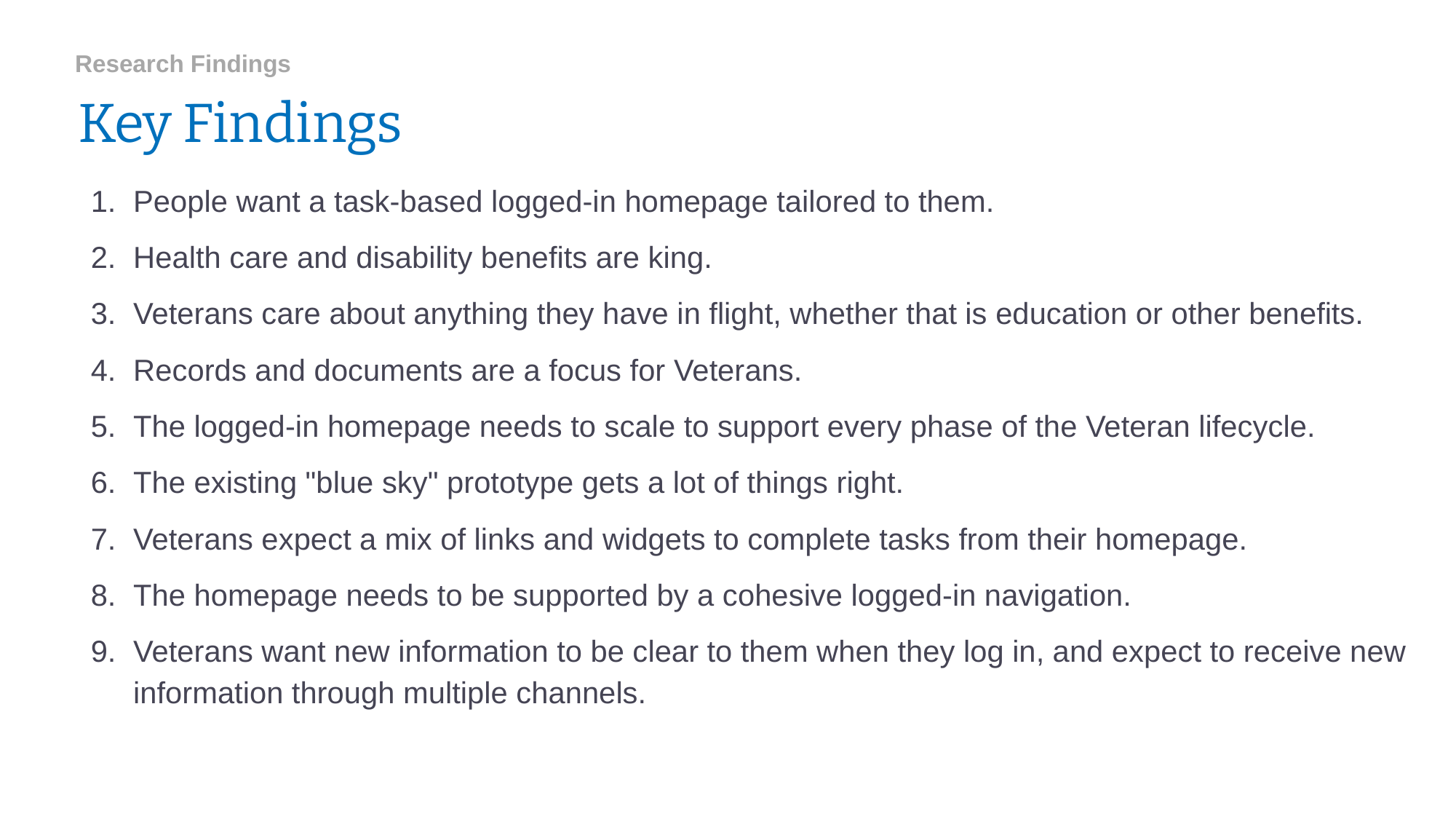

Research Findings
# Key Findings
People want a task-based logged-in homepage tailored to them.
Health care and disability benefits are king.
Veterans care about anything they have in flight, whether that is education or other benefits.
Records and documents are a focus for Veterans.
The logged-in homepage needs to scale to support every phase of the Veteran lifecycle.
The existing "blue sky" prototype gets a lot of things right.
Veterans expect a mix of links and widgets to complete tasks from their homepage.
The homepage needs to be supported by a cohesive logged-in navigation.
Veterans want new information to be clear to them when they log in, and expect to receive new information through multiple channels.